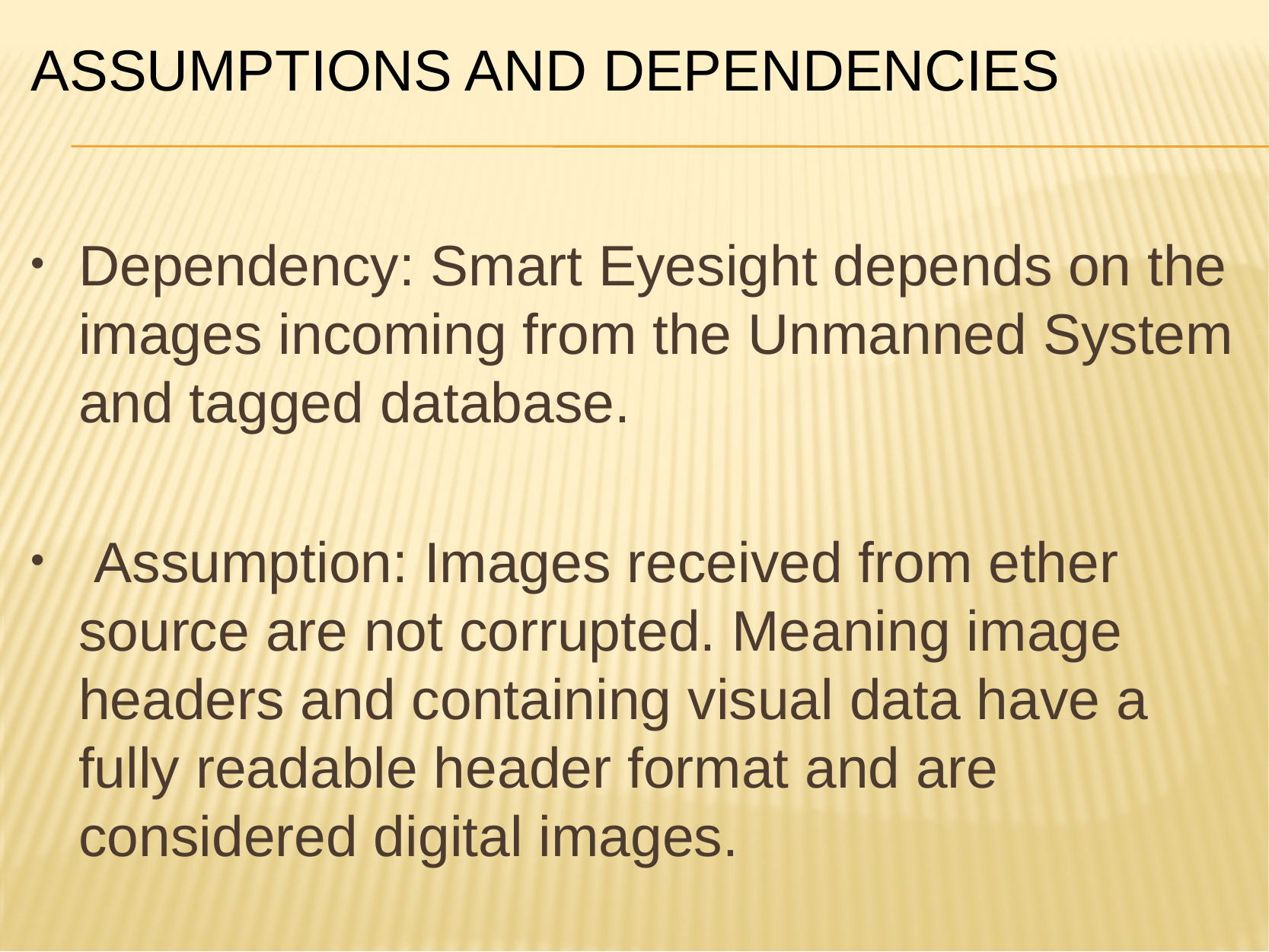

# Assumptions and Dependencies
Dependency: Smart Eyesight depends on the images incoming from the Unmanned System and tagged database.

 Assumption: Images received from ether source are not corrupted. Meaning image headers and containing visual data have a fully readable header format and are considered digital images.